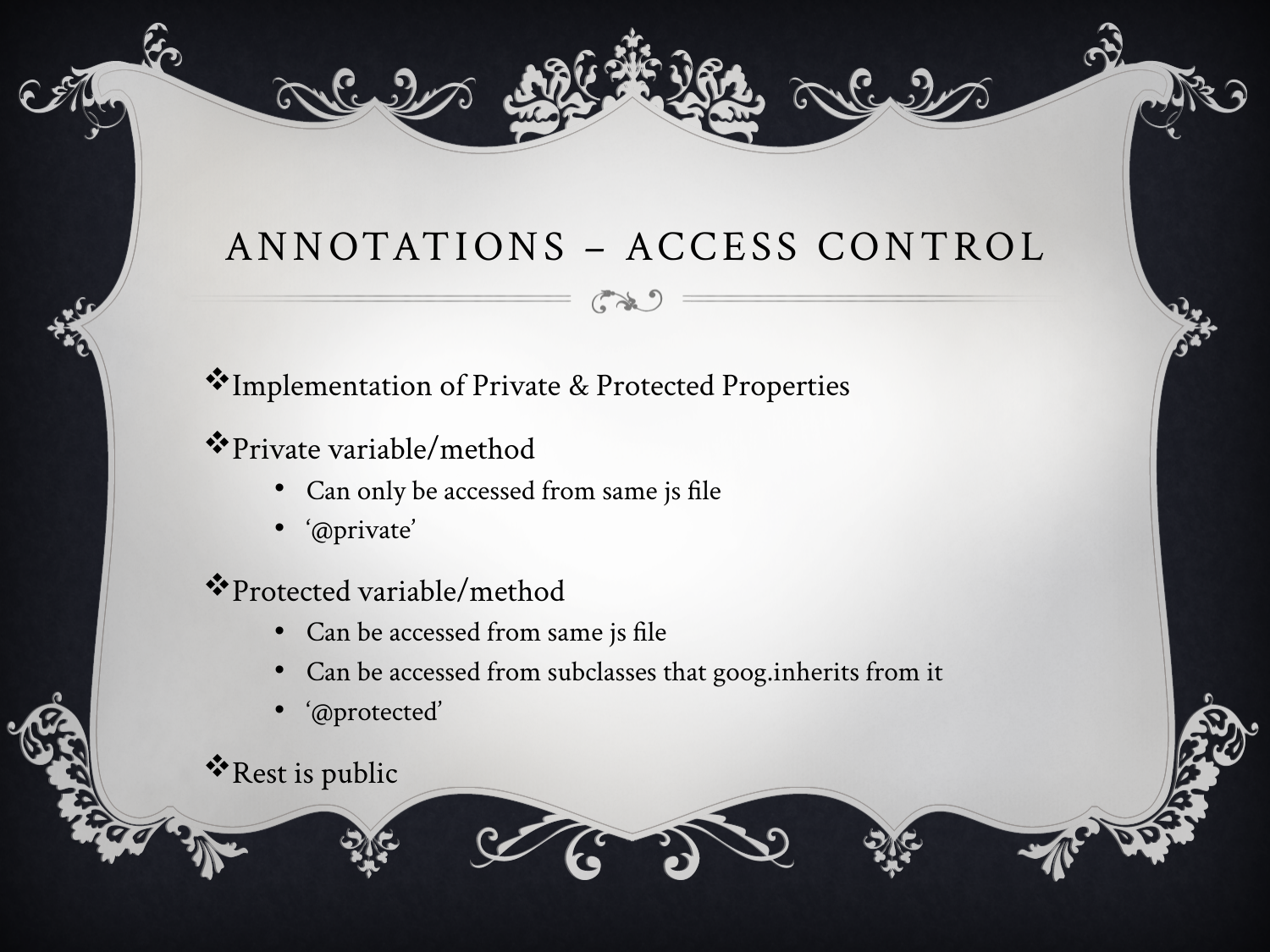

# Annotations – Access Control
Implementation of Private & Protected Properties
Private variable/method
Can only be accessed from same js file
‘@private’
Protected variable/method
Can be accessed from same js file
Can be accessed from subclasses that goog.inherits from it
‘@protected’
Rest is public